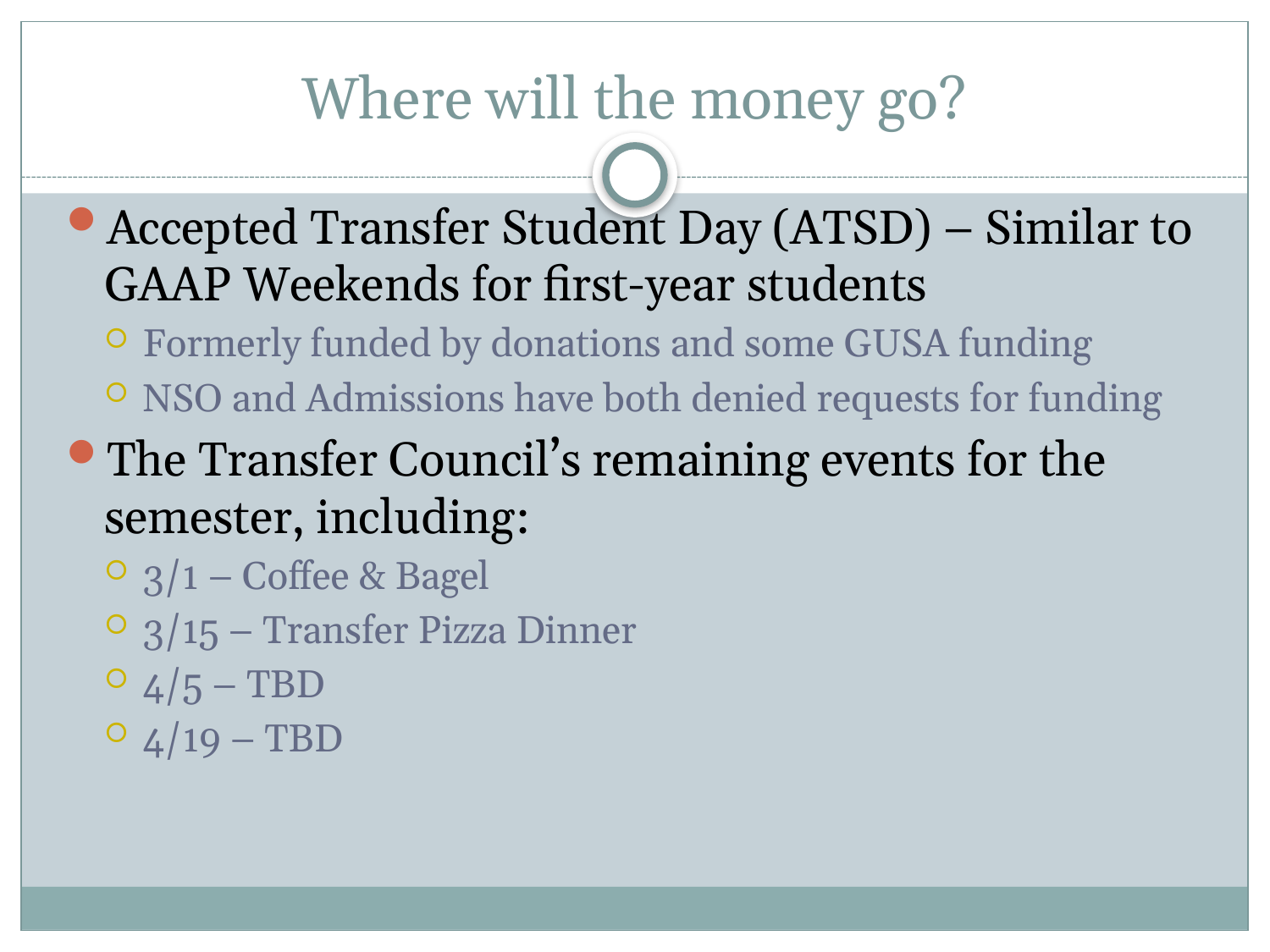

# Where will the money go?
Accepted Transfer Student Day (ATSD) – Similar to GAAP Weekends for first-year students
Formerly funded by donations and some GUSA funding
NSO and Admissions have both denied requests for funding
The Transfer Council’s remaining events for the semester, including:
3/1 – Coffee & Bagel
3/15 – Transfer Pizza Dinner
4/5 – TBD
4/19 – TBD